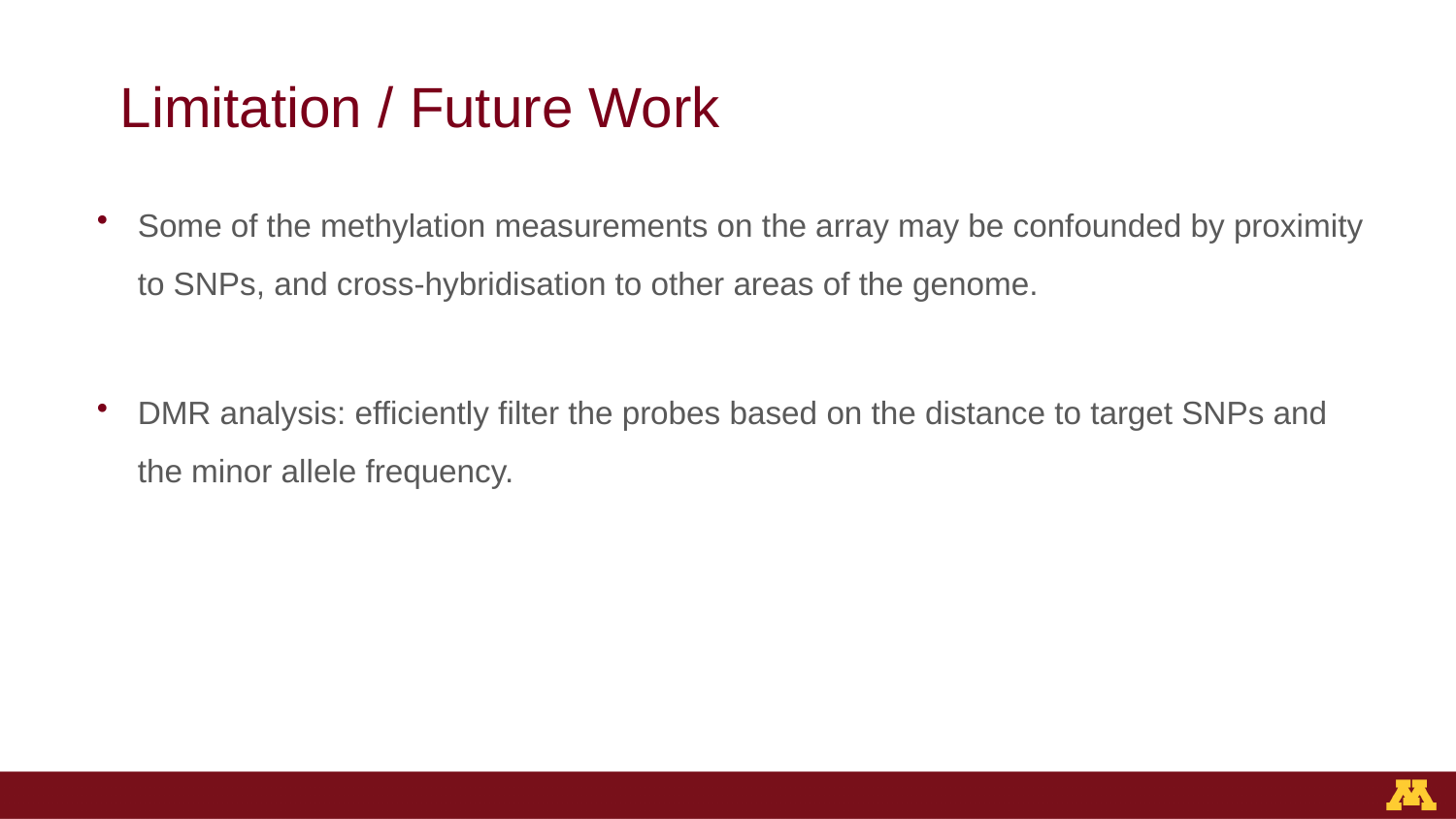

# Limitation / Future Work
Some of the methylation measurements on the array may be confounded by proximity to SNPs, and cross-hybridisation to other areas of the genome.

DMR analysis: efficiently filter the probes based on the distance to target SNPs and the minor allele frequency.